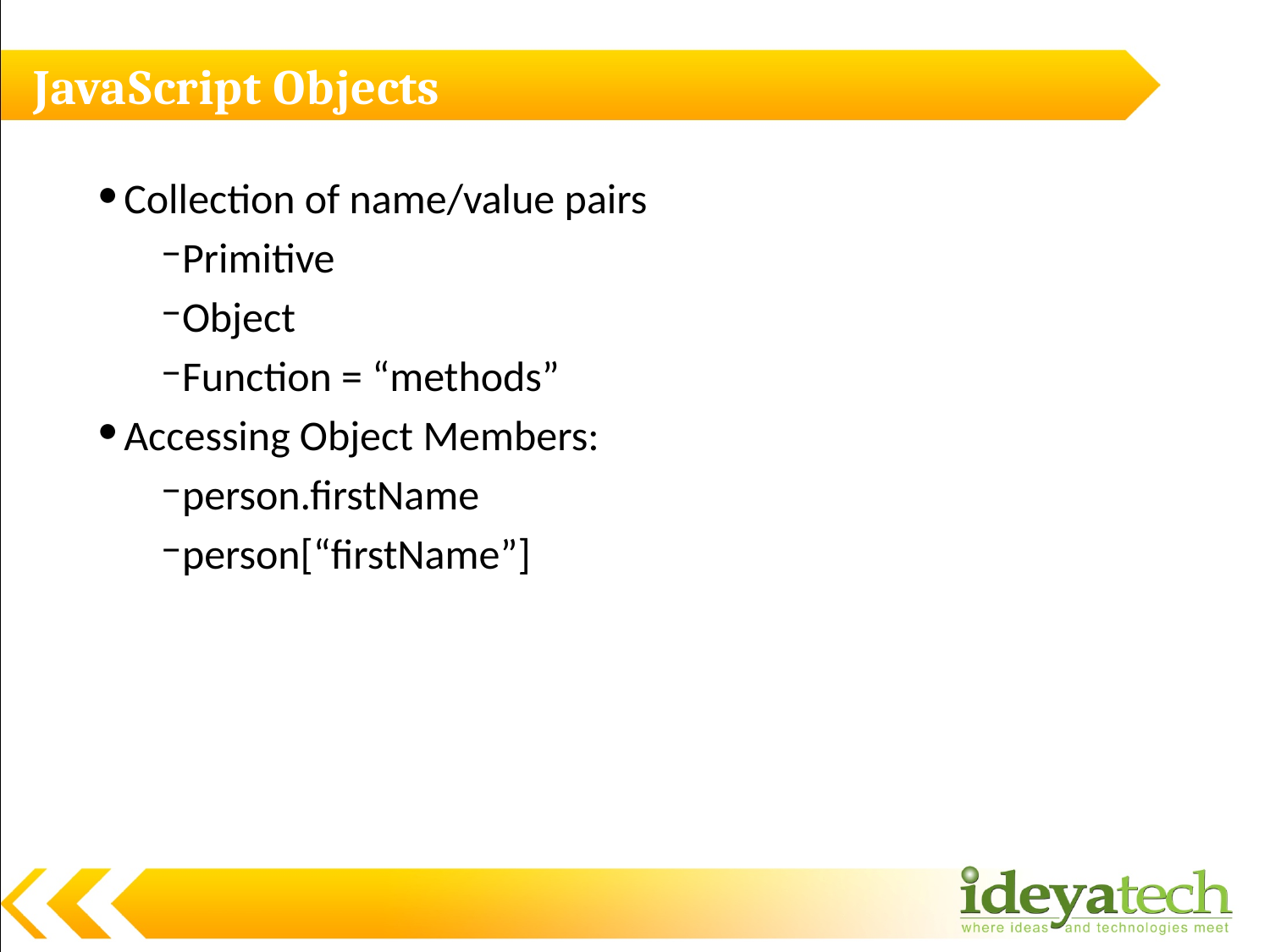

# JavaScript Objects
Collection of name/value pairs
Primitive
Object
Function = “methods”
Accessing Object Members:
person.firstName
person[“firstName”]